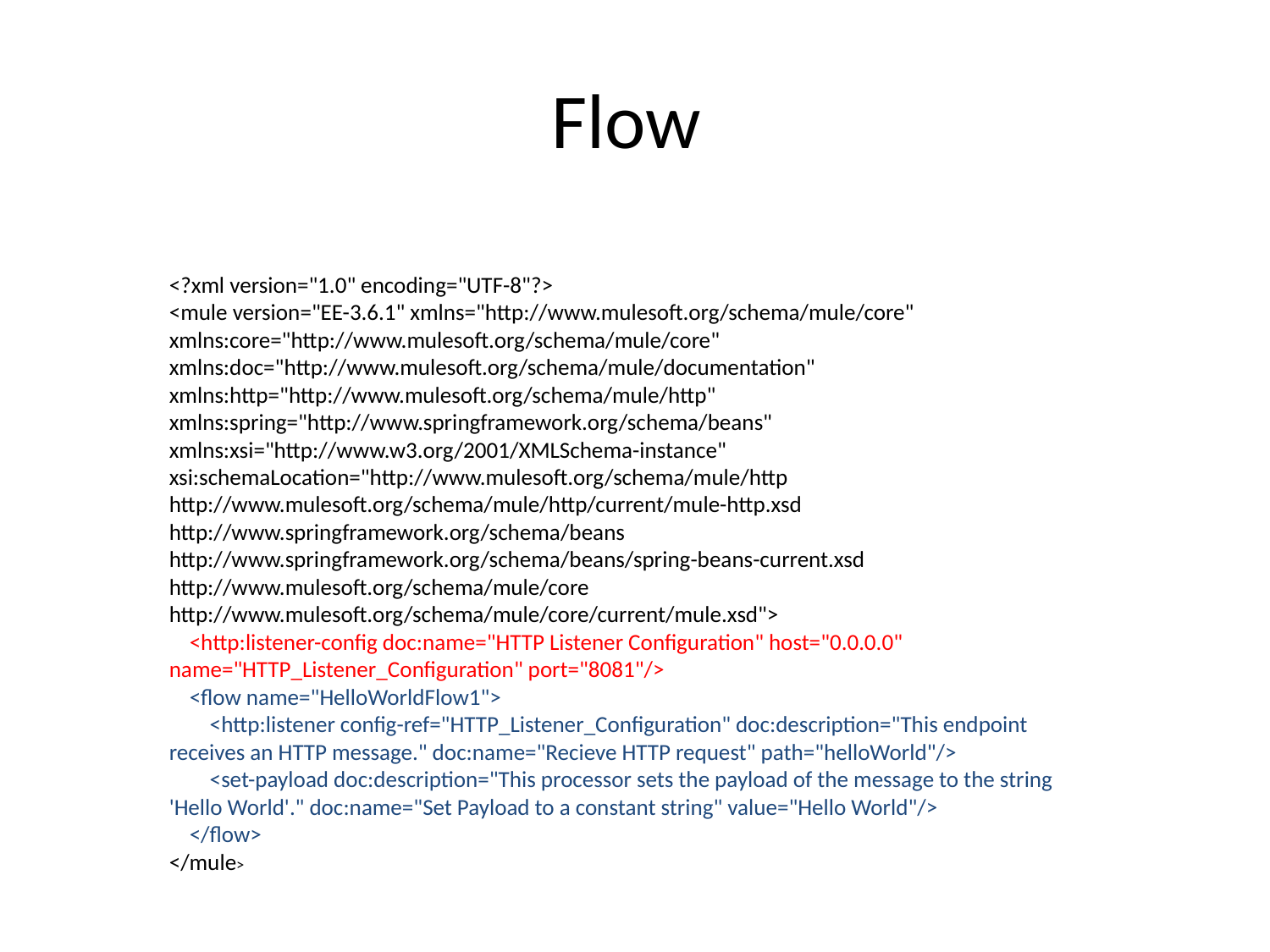

# Flow
<?xml version="1.0" encoding="UTF-8"?>
<mule version="EE-3.6.1" xmlns="http://www.mulesoft.org/schema/mule/core" xmlns:core="http://www.mulesoft.org/schema/mule/core" xmlns:doc="http://www.mulesoft.org/schema/mule/documentation" xmlns:http="http://www.mulesoft.org/schema/mule/http" xmlns:spring="http://www.springframework.org/schema/beans" xmlns:xsi="http://www.w3.org/2001/XMLSchema-instance" xsi:schemaLocation="http://www.mulesoft.org/schema/mule/http http://www.mulesoft.org/schema/mule/http/current/mule-http.xsd http://www.springframework.org/schema/beans http://www.springframework.org/schema/beans/spring-beans-current.xsd http://www.mulesoft.org/schema/mule/core http://www.mulesoft.org/schema/mule/core/current/mule.xsd">
    <http:listener-config doc:name="HTTP Listener Configuration" host="0.0.0.0" name="HTTP_Listener_Configuration" port="8081"/>
    <flow name="HelloWorldFlow1">
        <http:listener config-ref="HTTP_Listener_Configuration" doc:description="This endpoint receives an HTTP message." doc:name="Recieve HTTP request" path="helloWorld"/>
        <set-payload doc:description="This processor sets the payload of the message to the string 'Hello World'." doc:name="Set Payload to a constant string" value="Hello World"/>
    </flow>
</mule>